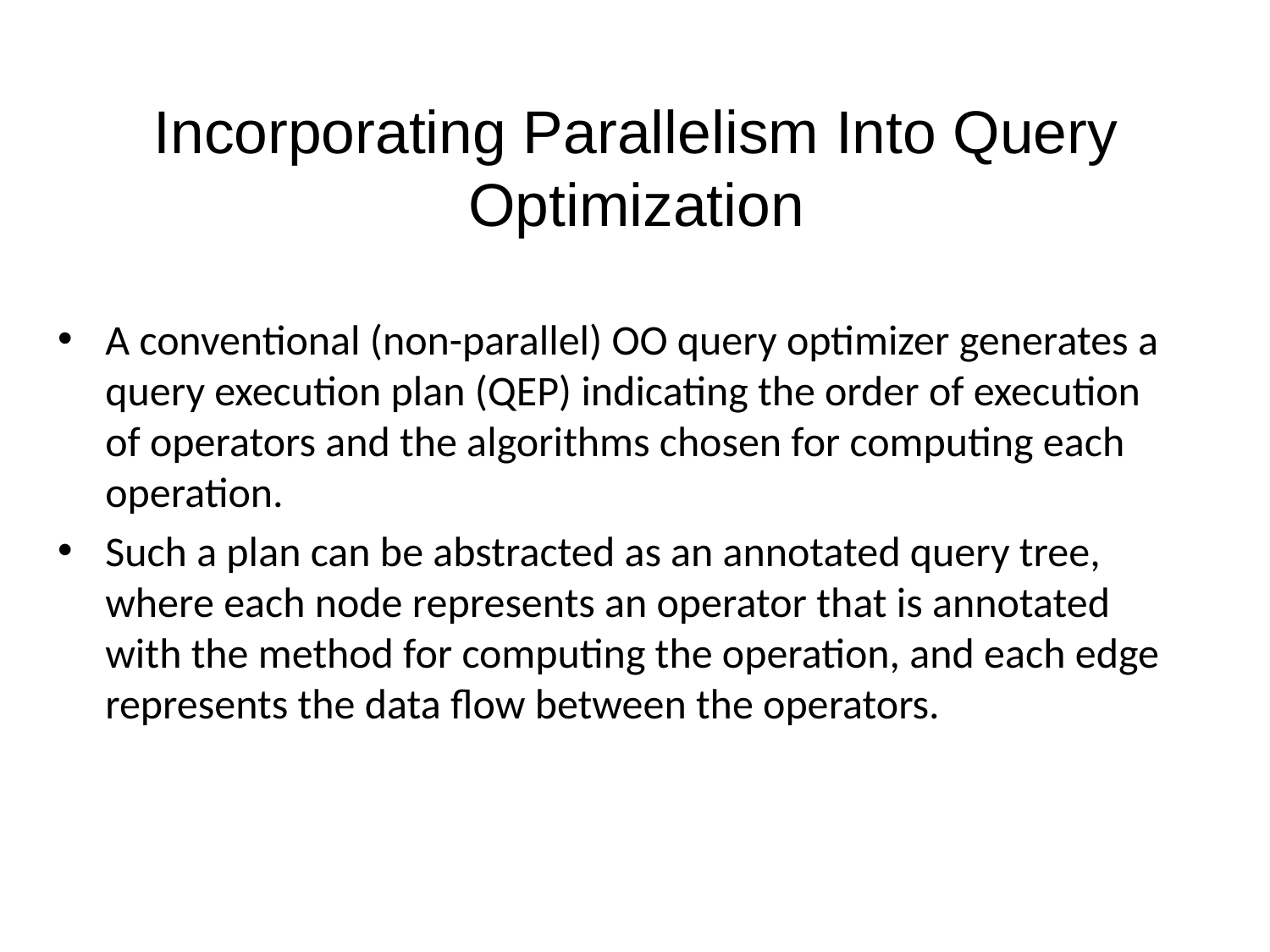

# Incorporating Parallelism Into Query Optimization
A conventional (non-parallel) OO query optimizer generates a query execution plan (QEP) indicating the order of execution of operators and the algorithms chosen for computing each operation.
Such a plan can be abstracted as an annotated query tree, where each node represents an operator that is annotated with the method for computing the operation, and each edge represents the data flow between the operators.